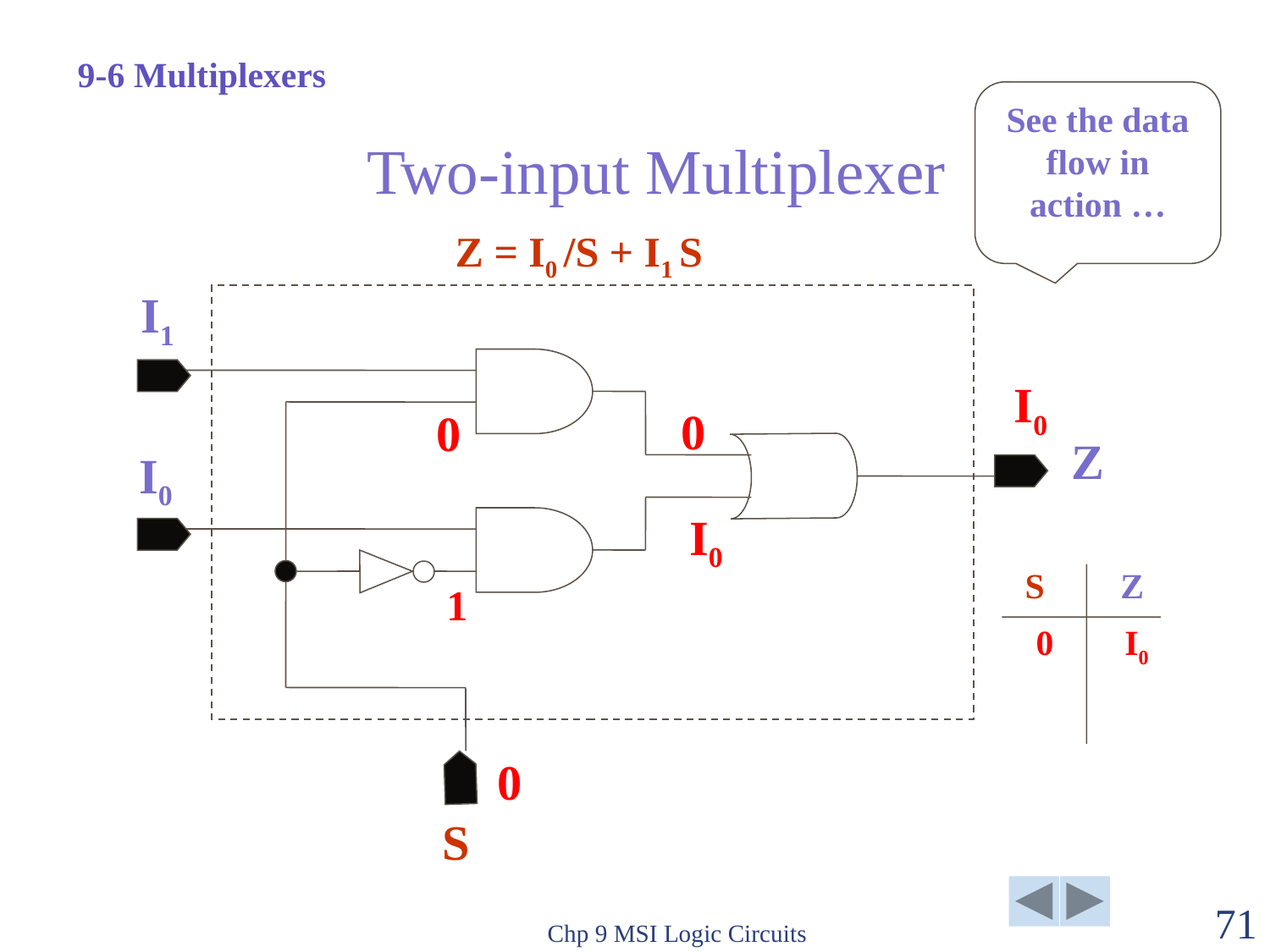

9-6 Multiplexers
See the data flow in action …
# Two-input Multiplexer
Z = I0 /S + I1 S
I1

I0

0
0

Z

I0

I0

S
Z

0        I0

1

0

S
Chp 9 MSI Logic Circuits
71